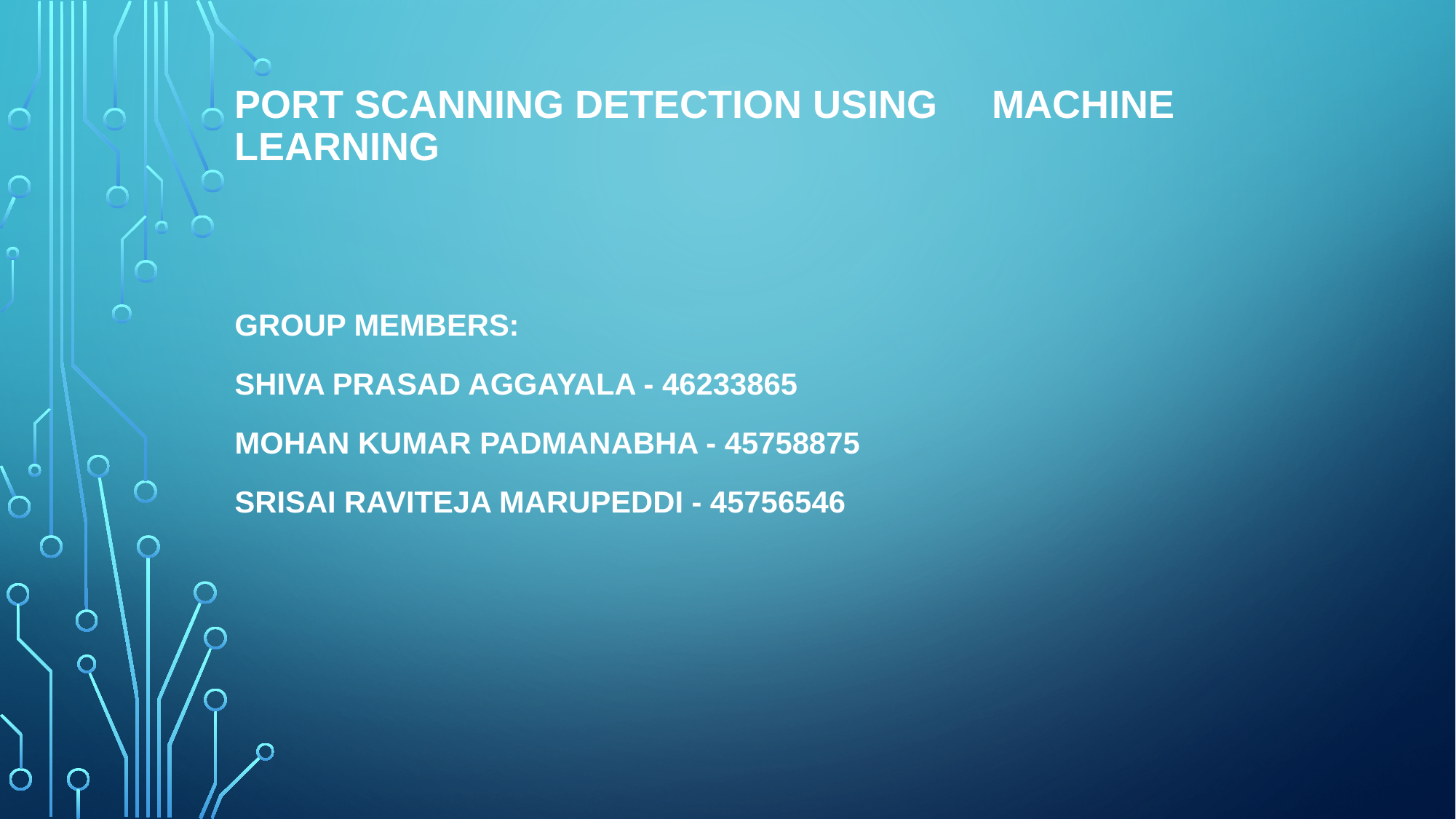

# Port scanning detection using     Machine learning
Group members:
Shiva Prasad Aggayala - 46233865
Mohan Kumar Padmanabha - 45758875
Srisai Raviteja Marupeddi - 45756546